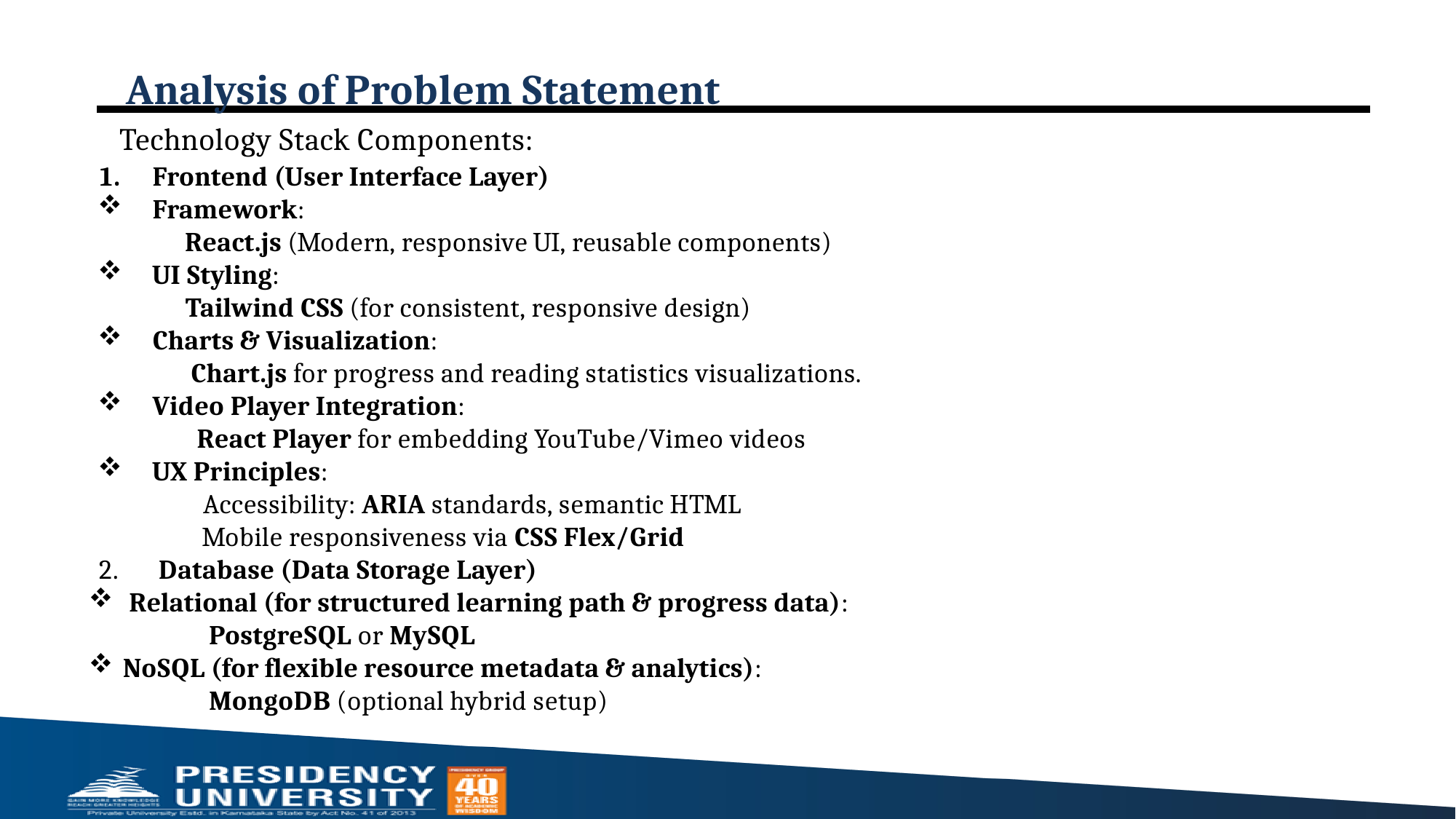

# Analysis of Problem Statement
Technology Stack Components:

Frontend (User Interface Layer)
Framework:
                React.js (Modern, responsive UI, reusable components)
UI Styling:
                Tailwind CSS (for consistent, responsive design)
Charts & Visualization:
                 Chart.js for progress and reading statistics visualizations.
Video Player Integration:
                  React Player for embedding YouTube/Vimeo videos
UX Principles:
                   Accessibility: ARIA standards, semantic HTML
                   Mobile responsiveness via CSS Flex/Grid
 Database (Data Storage Layer)
 Relational (for structured learning path & progress data):
                    PostgreSQL or MySQL
NoSQL (for flexible resource metadata & analytics):
                    MongoDB (optional hybrid setup)